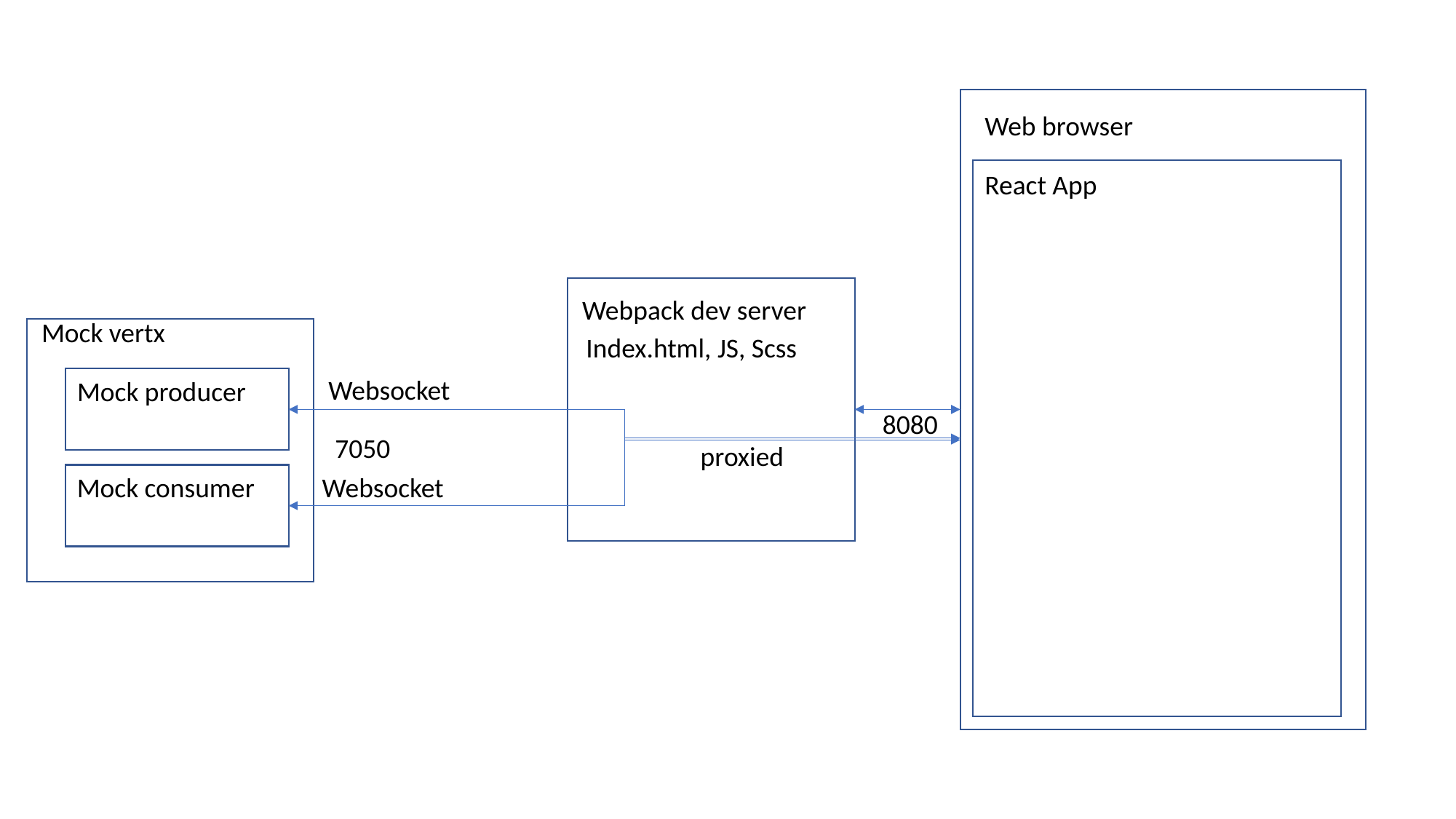

Web browser

React App

Webpack dev server
Mock vertx

Index.html, JS, Scss
Websocket

Mock producer
8080
7050
proxied

Mock consumer
Websocket